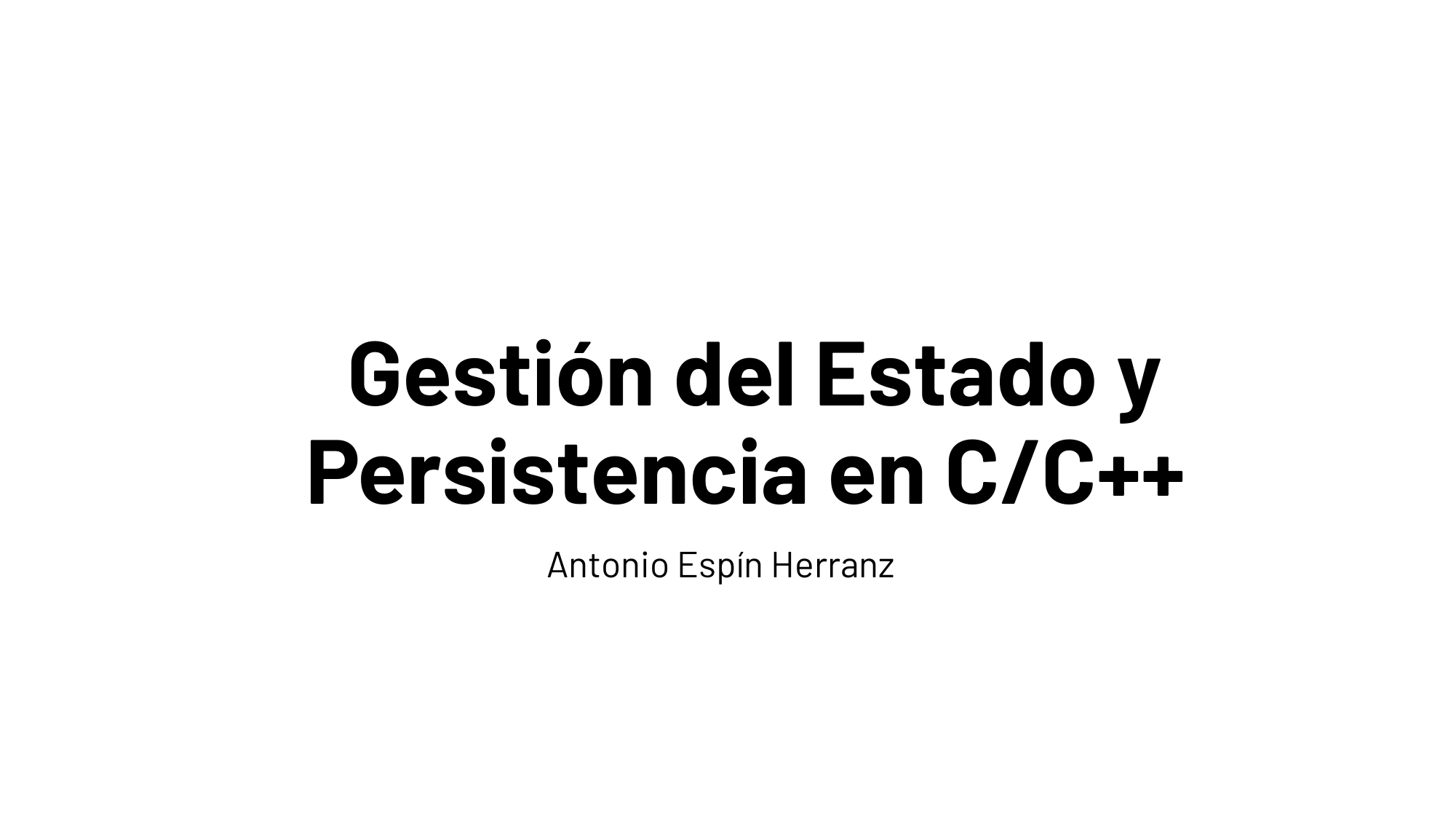

# Gestión del Estado y Persistencia en C/C++
Antonio Espín Herranz